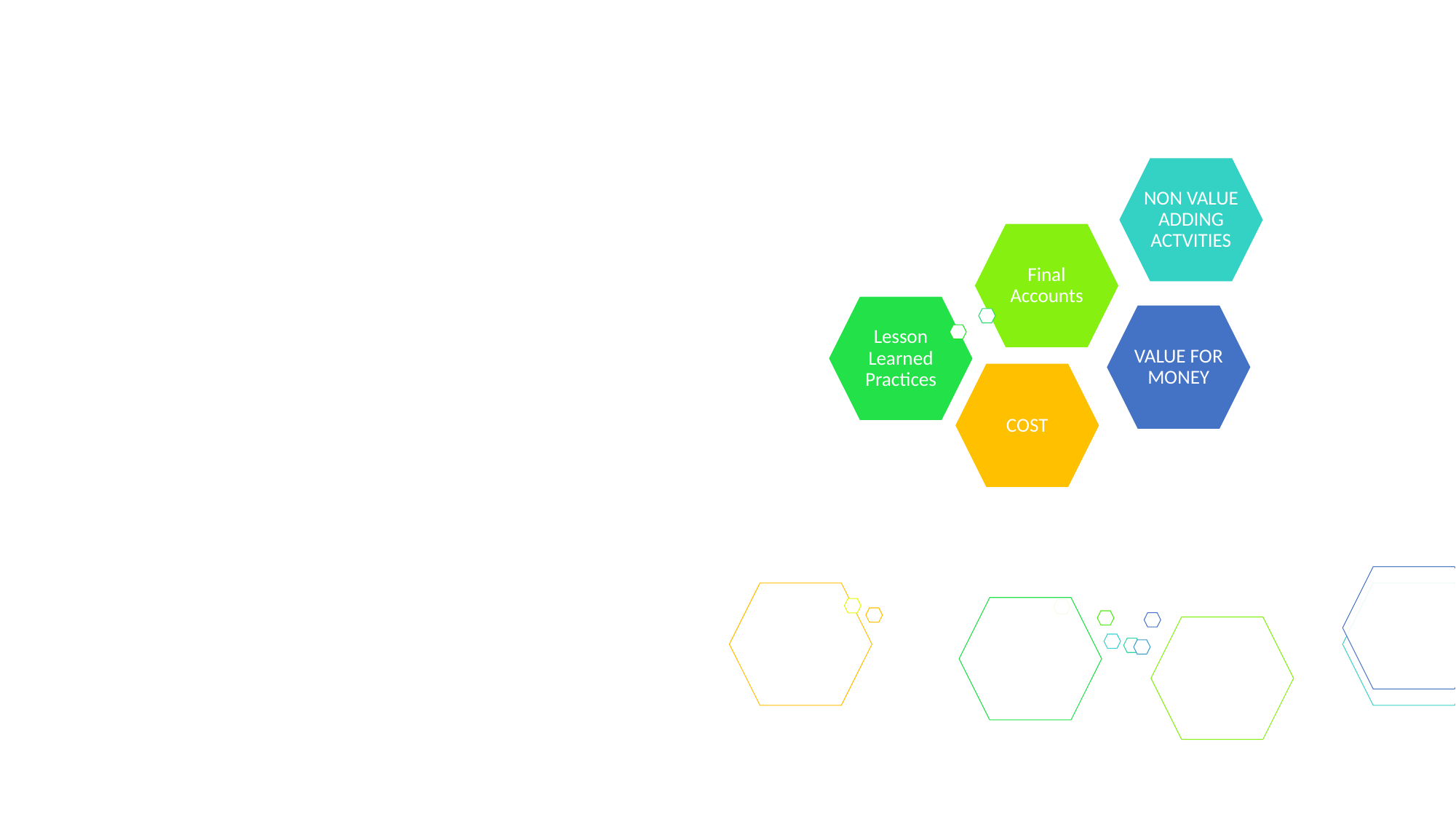

COST
Final Accounts
Lesson Learned Practices
NON VALUE ADDING ACTVITIES
VALUE FOR MONEY